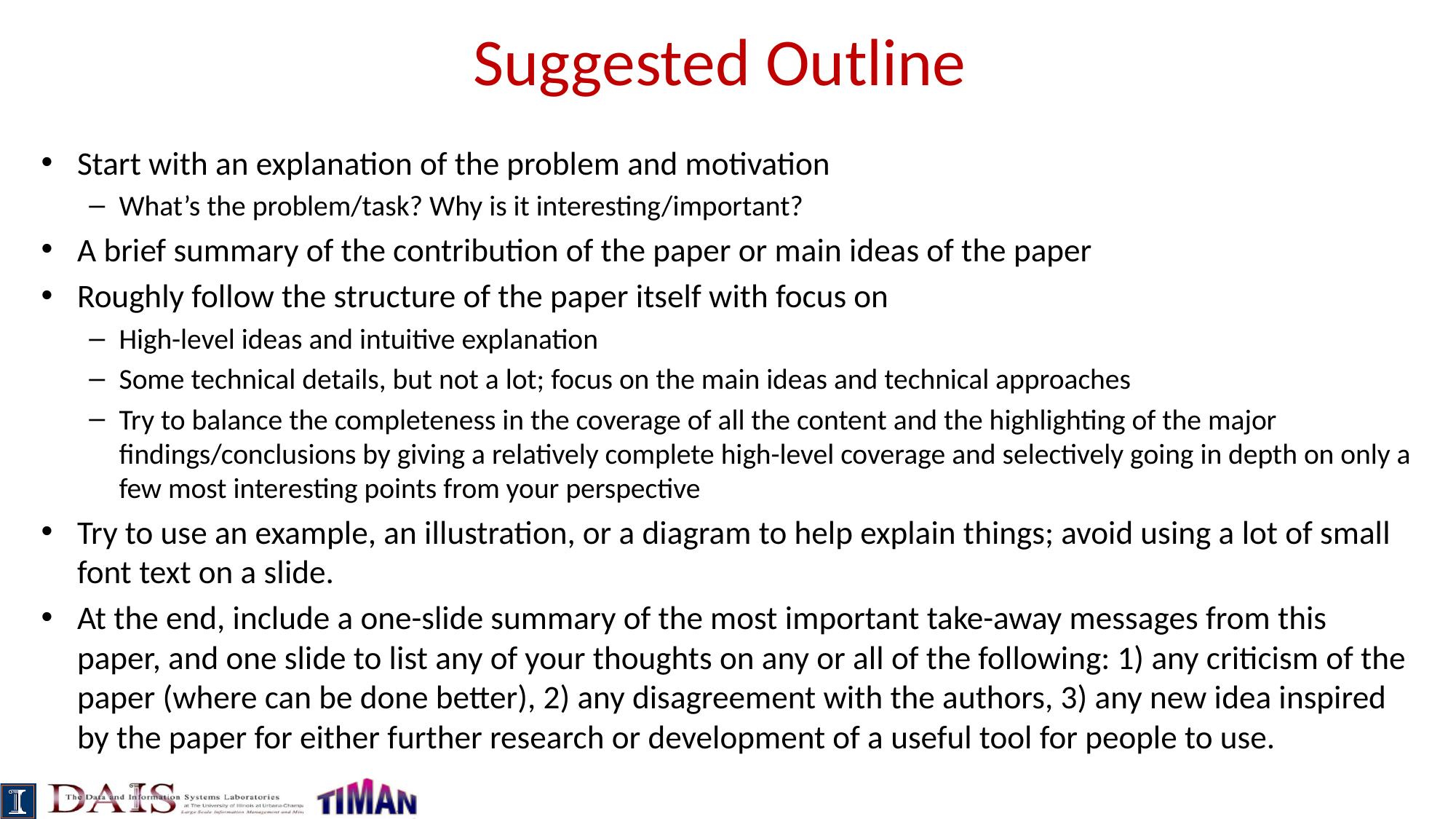

# Suggested Outline
Start with an explanation of the problem and motivation
What’s the problem/task? Why is it interesting/important?
A brief summary of the contribution of the paper or main ideas of the paper
Roughly follow the structure of the paper itself with focus on
High-level ideas and intuitive explanation
Some technical details, but not a lot; focus on the main ideas and technical approaches
Try to balance the completeness in the coverage of all the content and the highlighting of the major findings/conclusions by giving a relatively complete high-level coverage and selectively going in depth on only a few most interesting points from your perspective
Try to use an example, an illustration, or a diagram to help explain things; avoid using a lot of small font text on a slide.
At the end, include a one-slide summary of the most important take-away messages from this paper, and one slide to list any of your thoughts on any or all of the following: 1) any criticism of the paper (where can be done better), 2) any disagreement with the authors, 3) any new idea inspired by the paper for either further research or development of a useful tool for people to use.